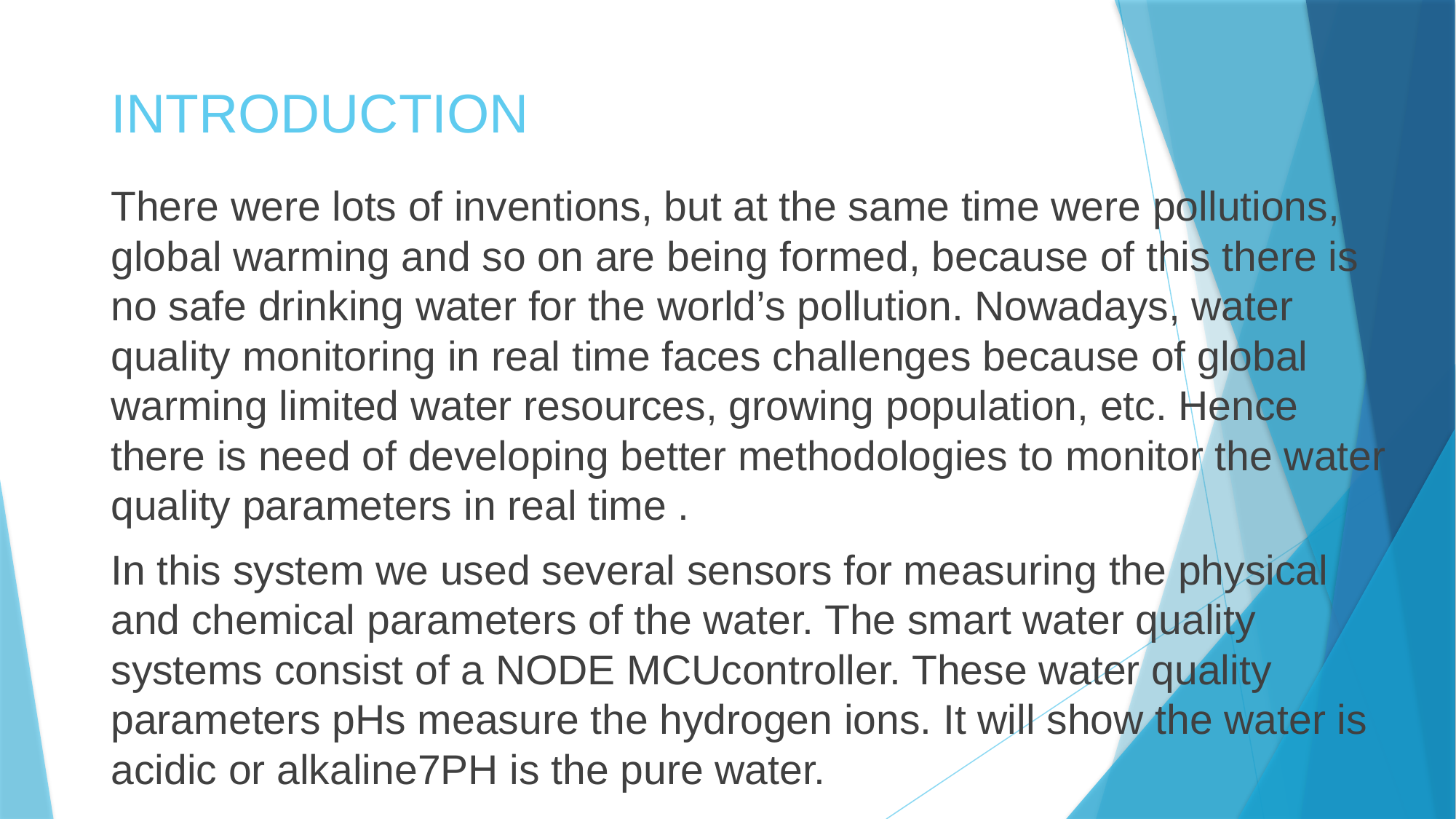

# INTRODUCTION
There were lots of inventions, but at the same time were pollutions, global warming and so on are being formed, because of this there is no safe drinking water for the world’s pollution. Nowadays, water quality monitoring in real time faces challenges because of global warming limited water resources, growing population, etc. Hence there is need of developing better methodologies to monitor the water quality parameters in real time .
In this system we used several sensors for measuring the physical and chemical parameters of the water. The smart water quality systems consist of a NODE MCUcontroller. These water quality parameters pHs measure the hydrogen ions. It will show the water is acidic or alkaline7PH is the pure water.